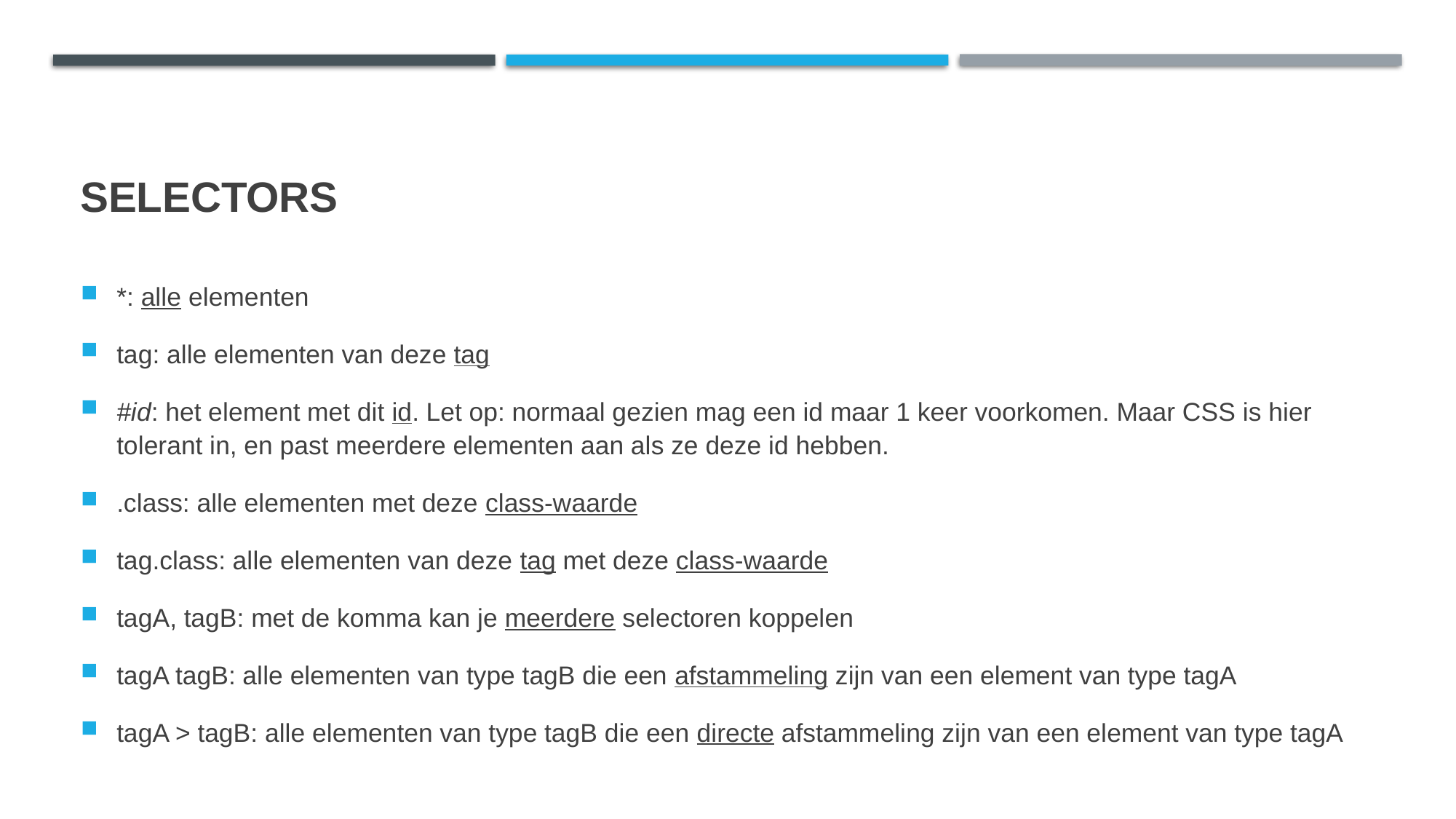

# Selectors
*: alle elementen
tag: alle elementen van deze tag
#id: het element met dit id. Let op: normaal gezien mag een id maar 1 keer voorkomen. Maar CSS is hier tolerant in, en past meerdere elementen aan als ze deze id hebben.
.class: alle elementen met deze class-waarde
tag.class: alle elementen van deze tag met deze class-waarde
tagA, tagB: met de komma kan je meerdere selectoren koppelen
tagA tagB: alle elementen van type tagB die een afstammeling zijn van een element van type tagA
tagA > tagB: alle elementen van type tagB die een directe afstammeling zijn van een element van type tagA